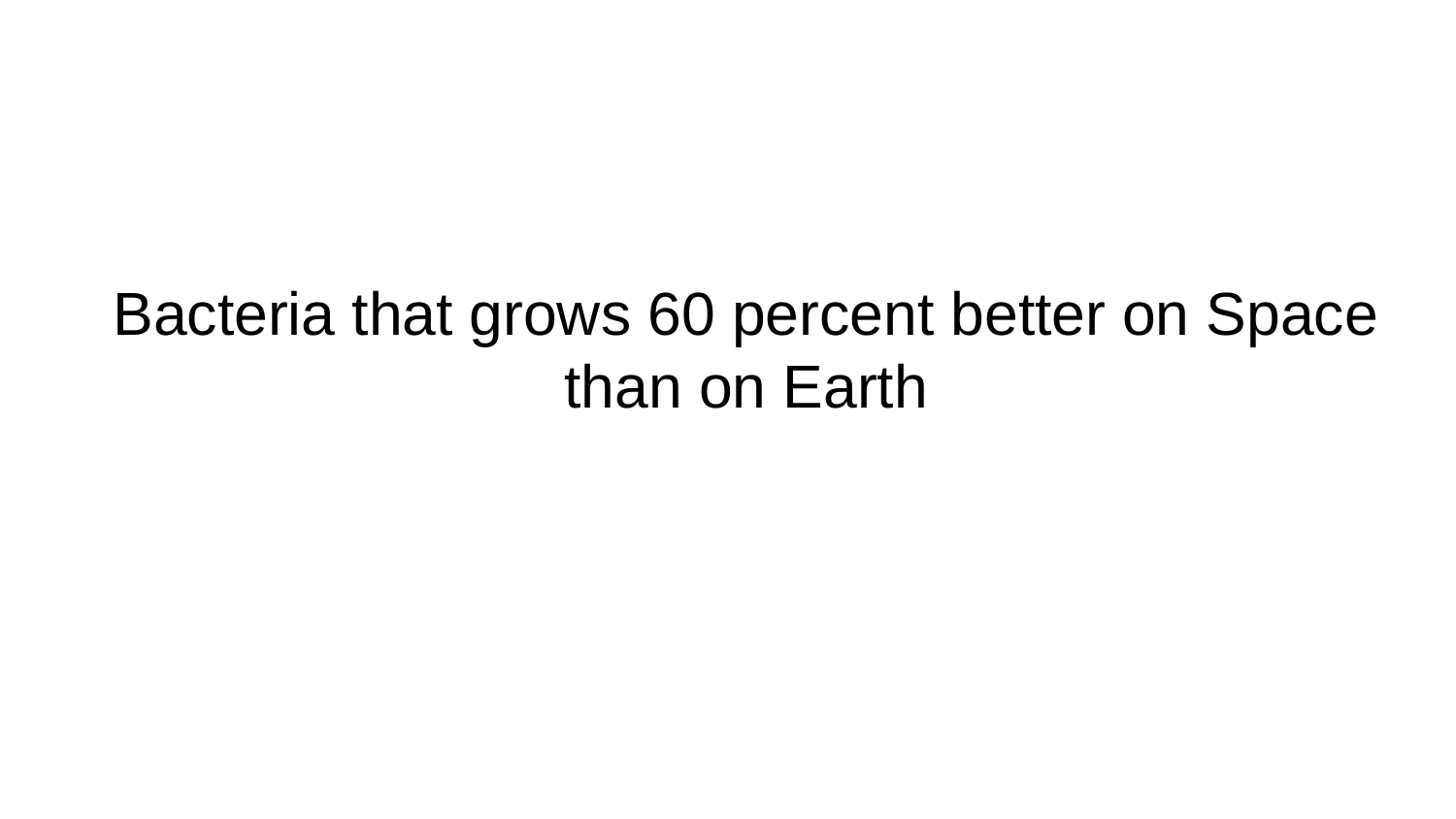

# Bacteria that grows 60 percent better on Space than on Earth